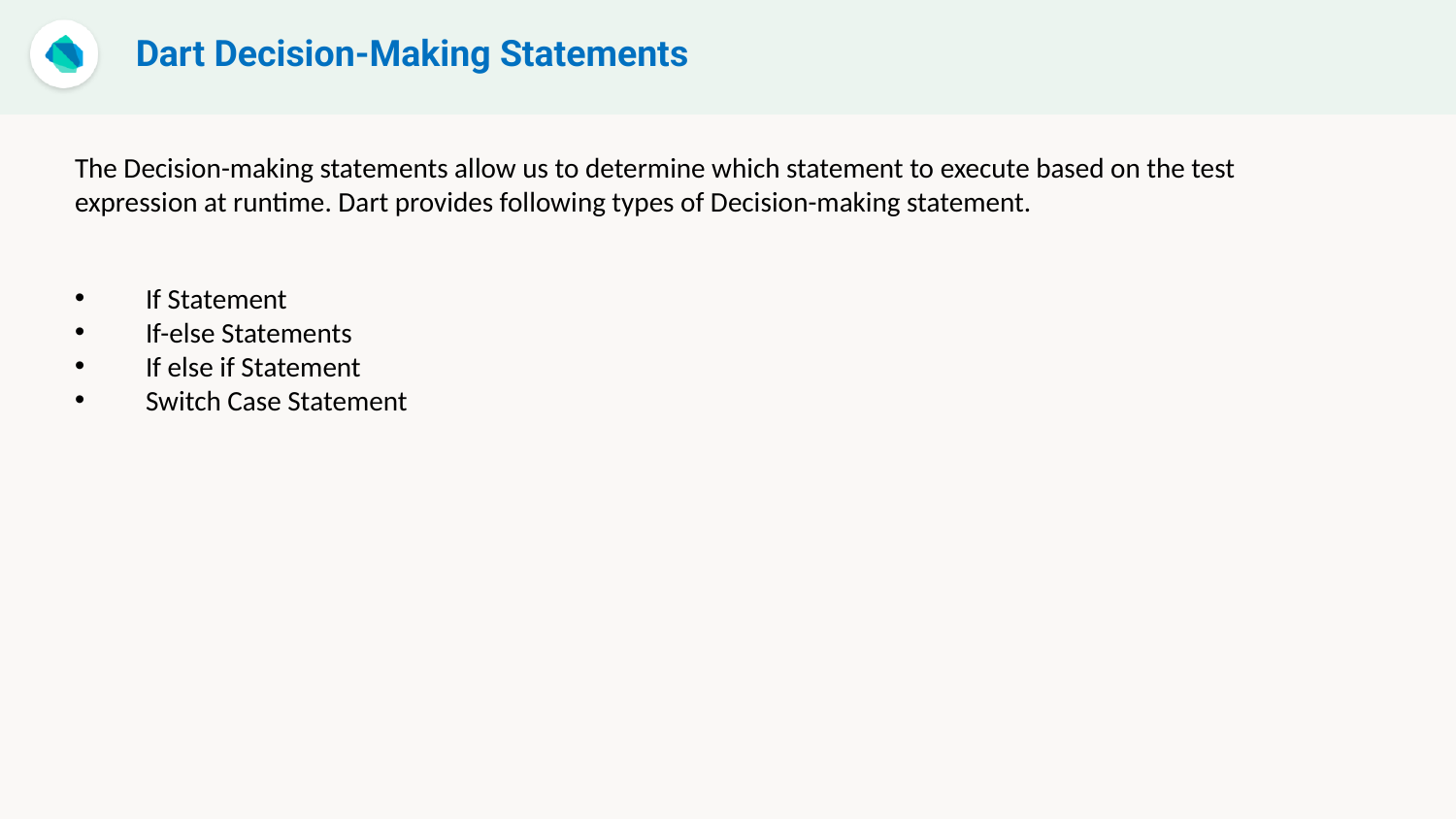

Dart Decision-Making Statements
The Decision-making statements allow us to determine which statement to execute based on the test expression at runtime. Dart provides following types of Decision-making statement.

    If Statement
    If-else Statements
    If else if Statement
    Switch Case Statement